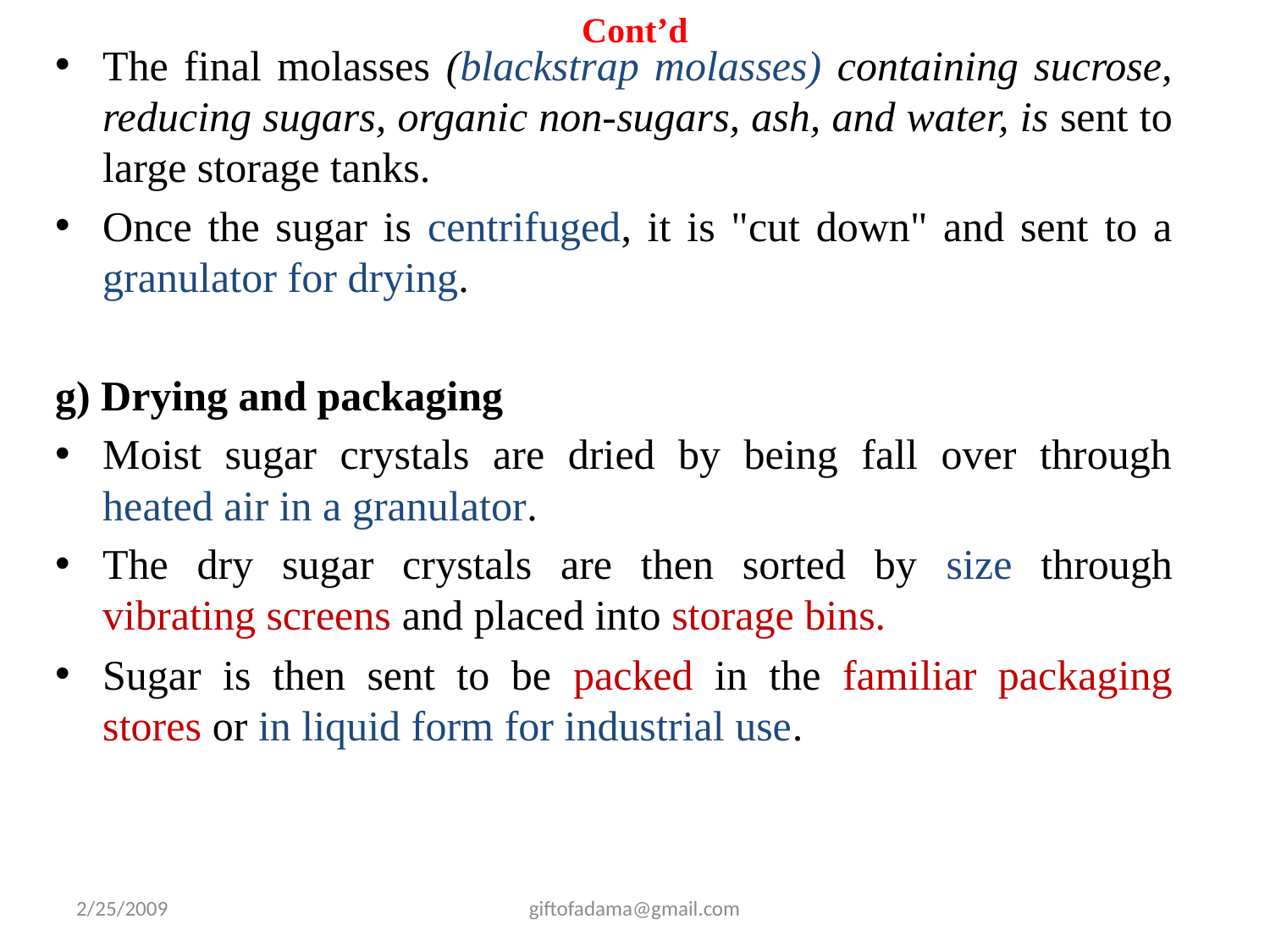

# Cont’d
The final molasses (blackstrap molasses) containing sucrose, reducing sugars, organic non-sugars, ash, and water, is sent to large storage tanks.
Once the sugar is centrifuged, it is "cut down" and sent to a granulator for drying.

g) Drying and packaging
Moist sugar crystals are dried by being fall over through heated air in a granulator.
The dry sugar crystals are then sorted by size through vibrating screens and placed into storage bins.
Sugar is then sent to be packed in the familiar packaging stores or in liquid form for industrial use.
2/25/2009
giftofadama@gmail.com